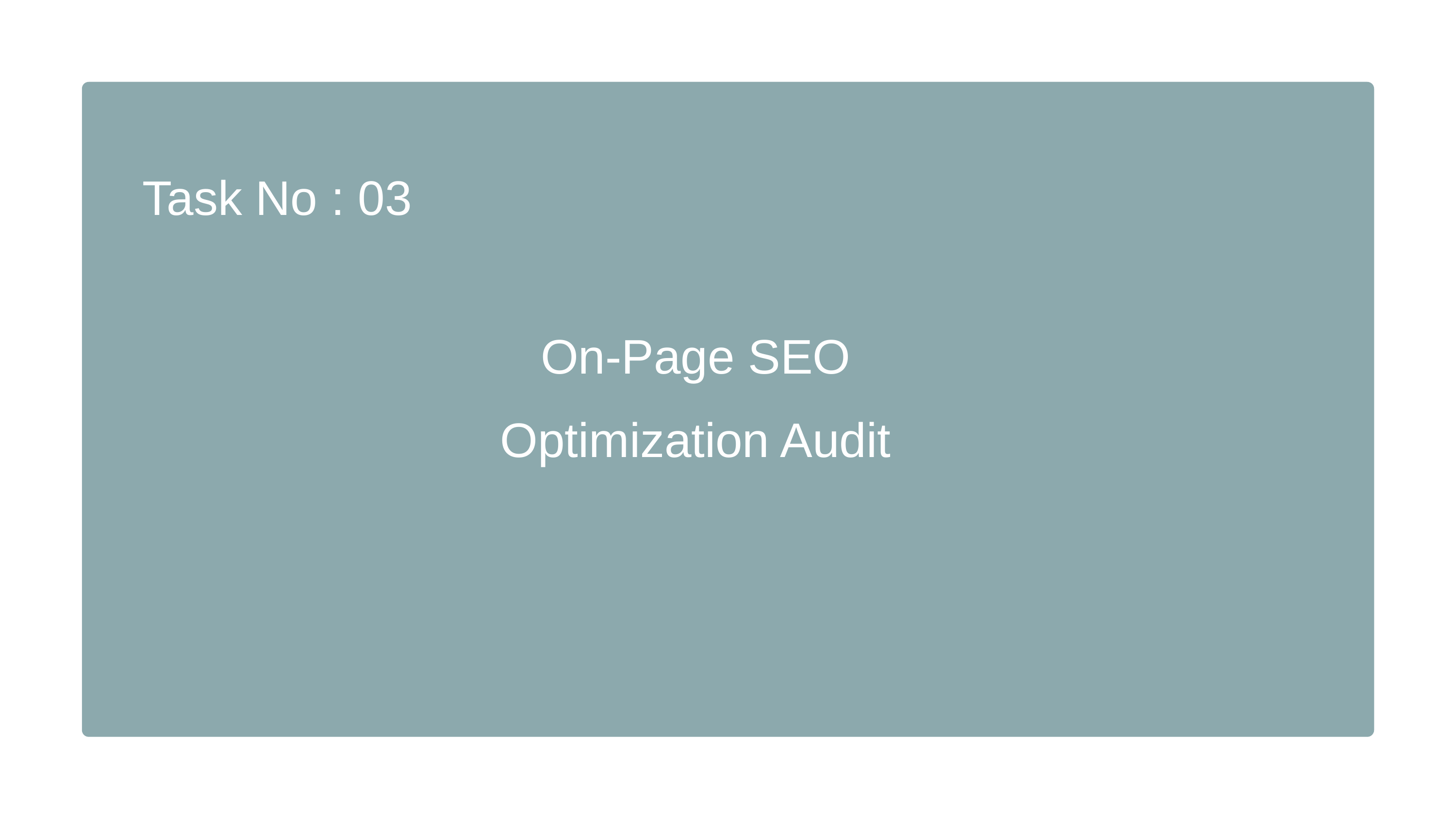

Task No : 03
On-Page SEO
Optimization Audit